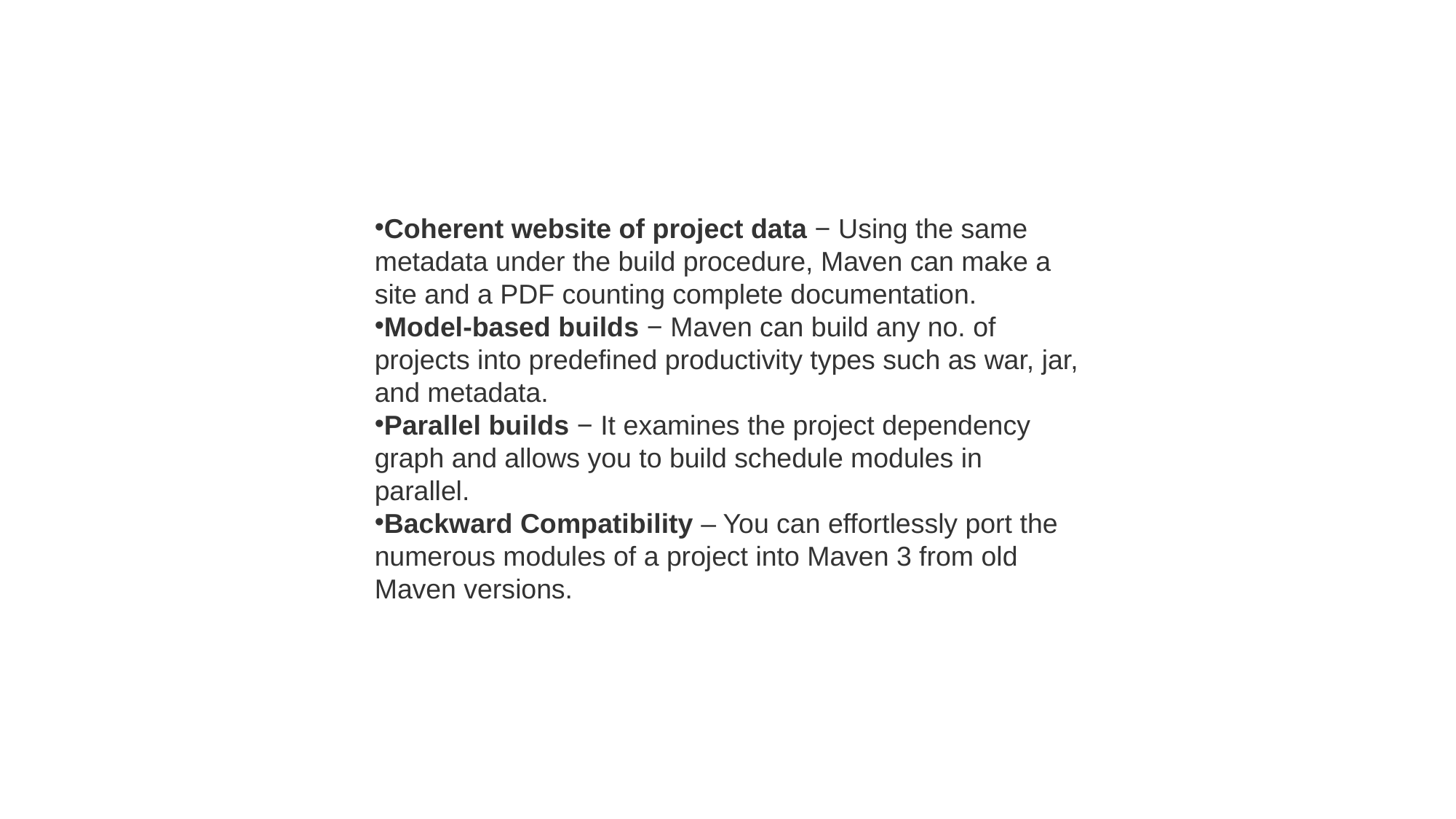

Coherent website of project data − Using the same metadata under the build procedure, Maven can make a site and a PDF counting complete documentation.
Model-based builds − Maven can build any no. of projects into predefined productivity types such as war, jar, and metadata.
Parallel builds − It examines the project dependency graph and allows you to build schedule modules in parallel.
Backward Compatibility – You can effortlessly port the numerous modules of a project into Maven 3 from old Maven versions.